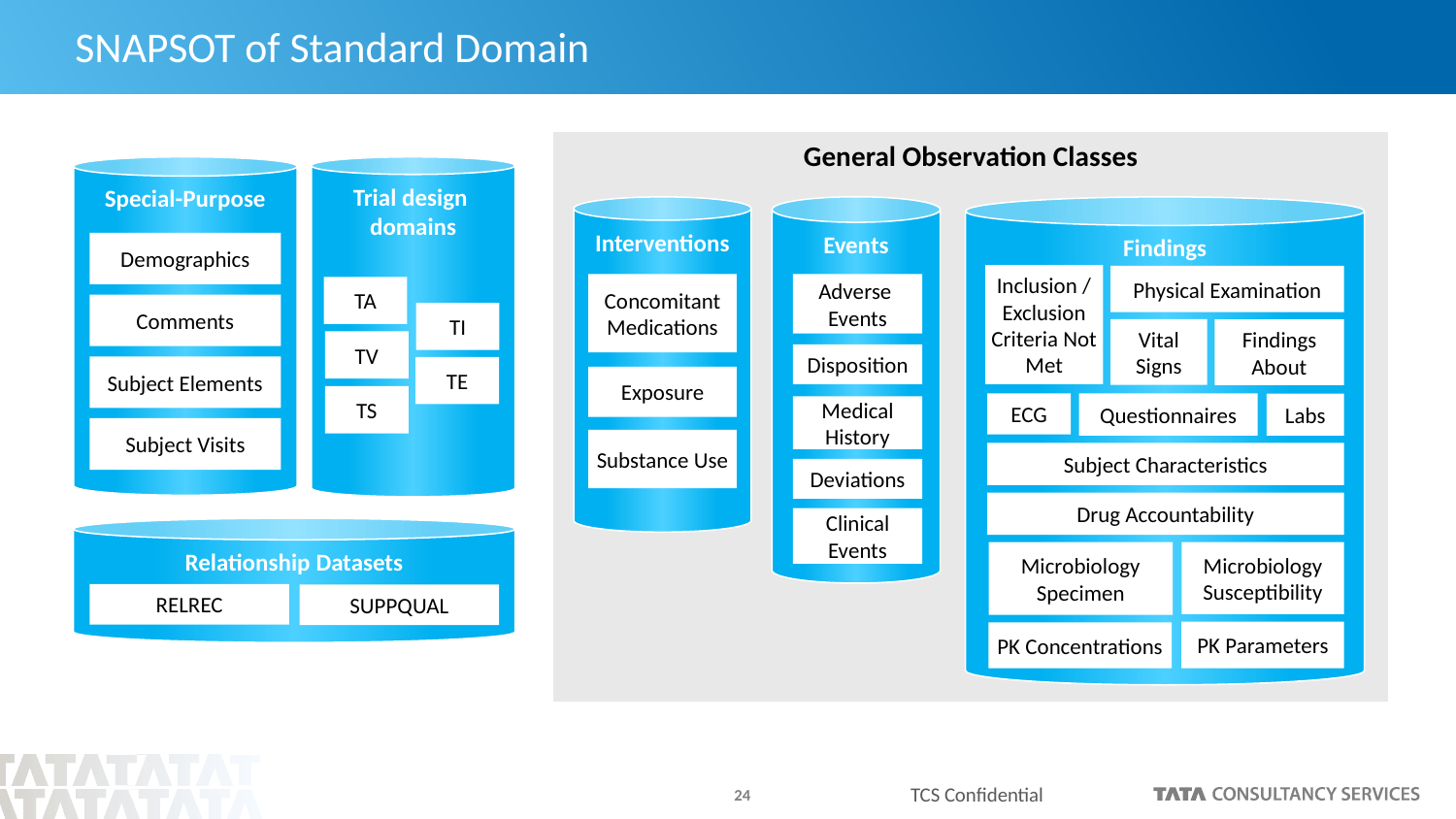

# SNAPSOT of Standard Domain
General Observation Classes
Special-Purpose
Trial design
domains
Interventions
Events
Findings
Demographics
Inclusion / Exclusion Criteria Not Met
Physical Examination
Concomitant Medications
Adverse
Events
TA
Comments
TI
Vital
Signs
Findings About
TV
Disposition
Subject Elements
TE
Exposure
TS
ECG
Questionnaires
Labs
Medical History
Subject Visits
Substance Use
Subject Characteristics
Deviations
Drug Accountability
Clinical Events
Relationship Datasets

Microbiology Specimen
Microbiology Susceptibility
RELREC
SUPPQUAL
PK Parameters
PK Concentrations
TCS Confidential